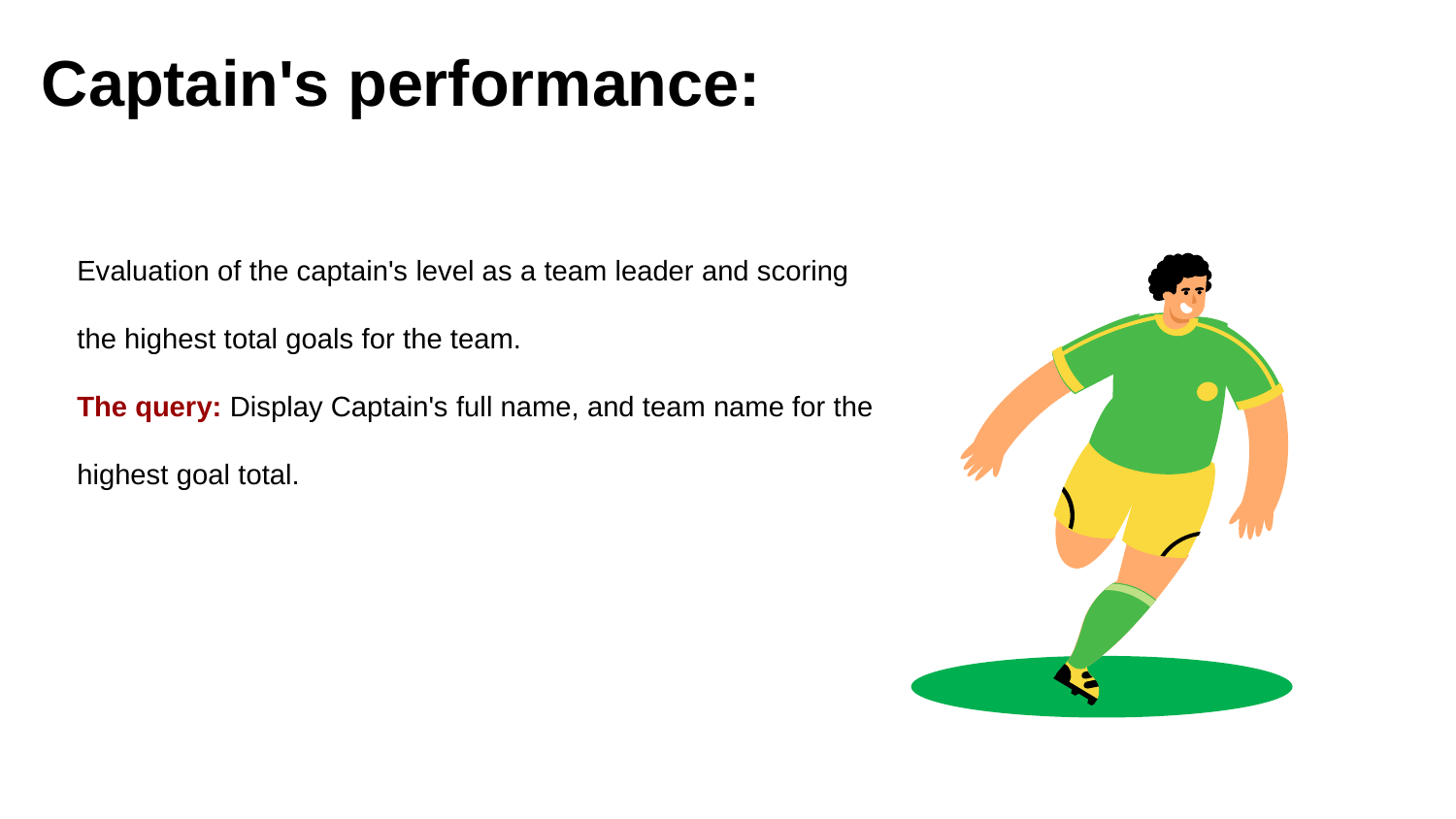

# Captain's performance:
Evaluation of the captain's level as a team leader and scoring the highest total goals for the team.
The query: Display Captain's full name, and team name for the highest goal total.